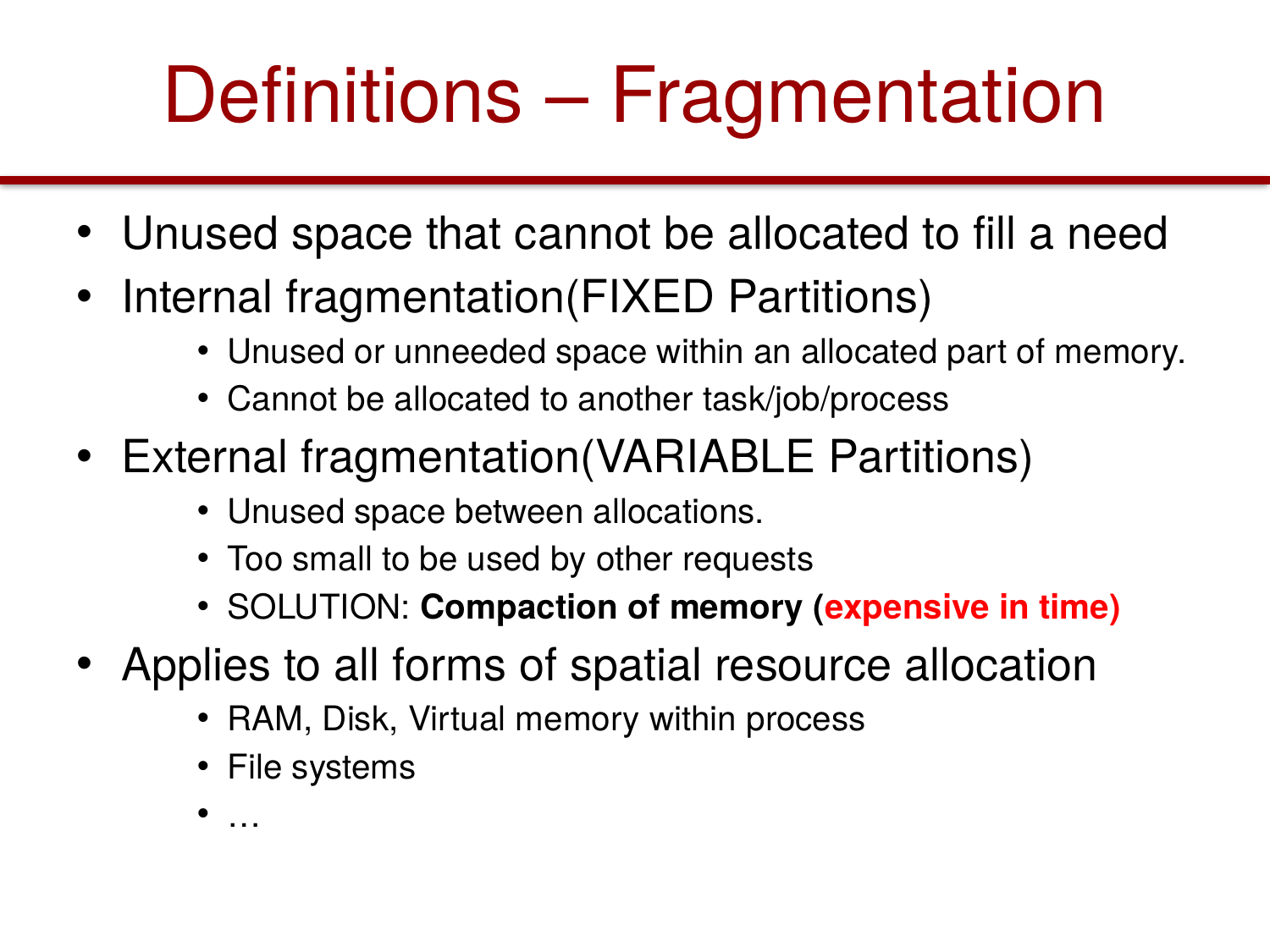

# Definitions – Fragmentation
Unused space that cannot be allocated to fill a need
Internal fragmentation(FIXED Partitions)
Unused or unneeded space within an allocated part of memory.
Cannot be allocated to another task/job/process
External fragmentation(VARIABLE Partitions)
Unused space between allocations.
Too small to be used by other requests
SOLUTION: Compaction of memory (expensive in time)
Applies to all forms of spatial resource allocation
RAM, Disk, Virtual memory within process
File systems
…